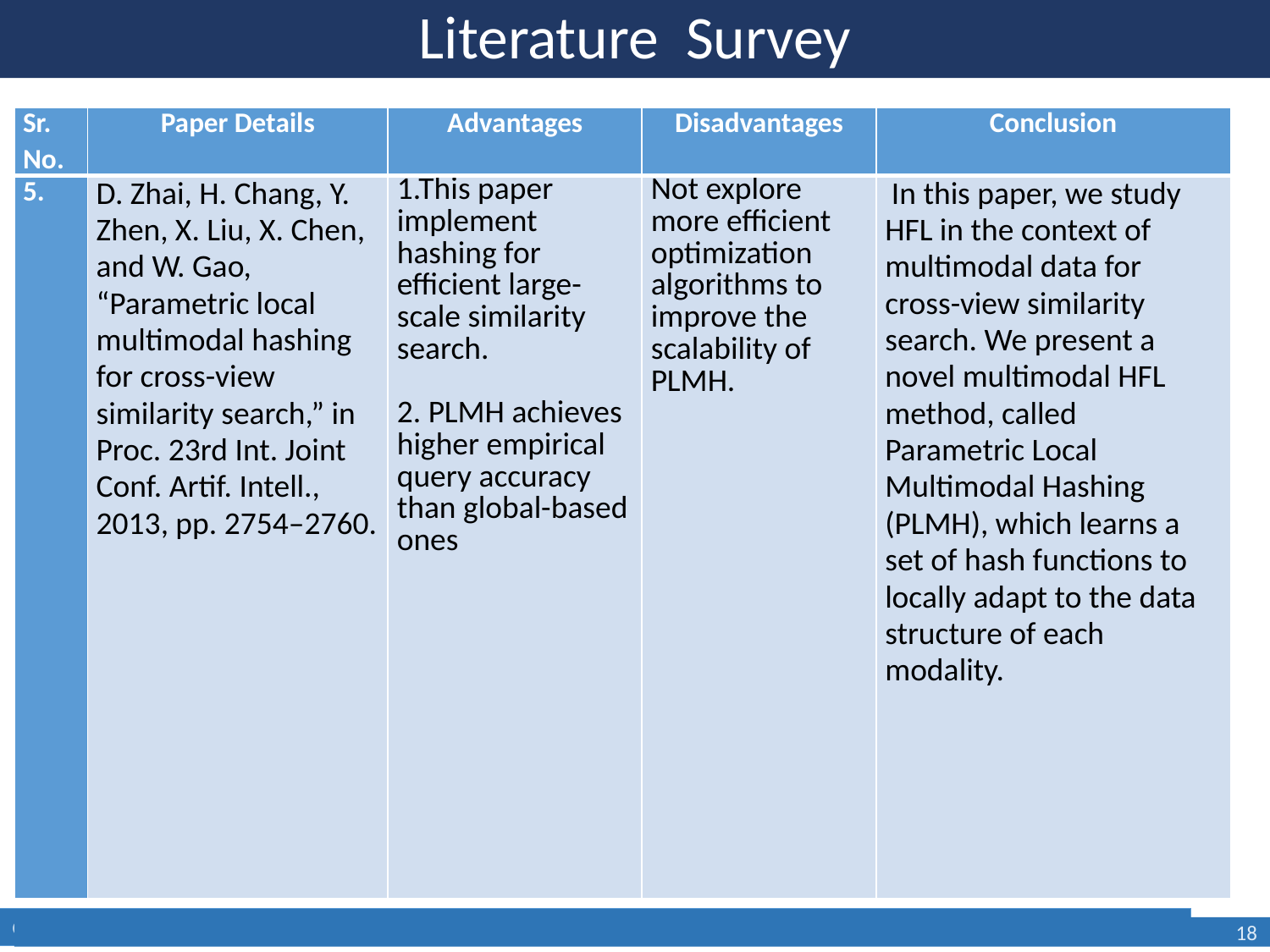

# Literature  Survey
| Sr. No. | Paper Details | Advantages | Disadvantages | Conclusion |
| --- | --- | --- | --- | --- |
| 5. | D. Zhai, H. Chang, Y. Zhen, X. Liu, X. Chen, and W. Gao, “Parametric local multimodal hashing for cross-view similarity search,” in Proc. 23rd Int. Joint Conf. Artif. Intell., 2013, pp. 2754–2760. | 1.This paper implement hashing for efficient large-scale similarity search.   2. PLMH achieves higher empirical query accuracy than global-based ones | Not explore more efficient optimization algorithms to improve the scalability of PLMH. | In this paper, we study HFL in the context of multimodal data for cross-view similarity search. We present a novel multimodal HFL method, called Parametric Local Multimodal Hashing (PLMH), which learns a set of hash functions to locally adapt to the data structure of each modality. |
18